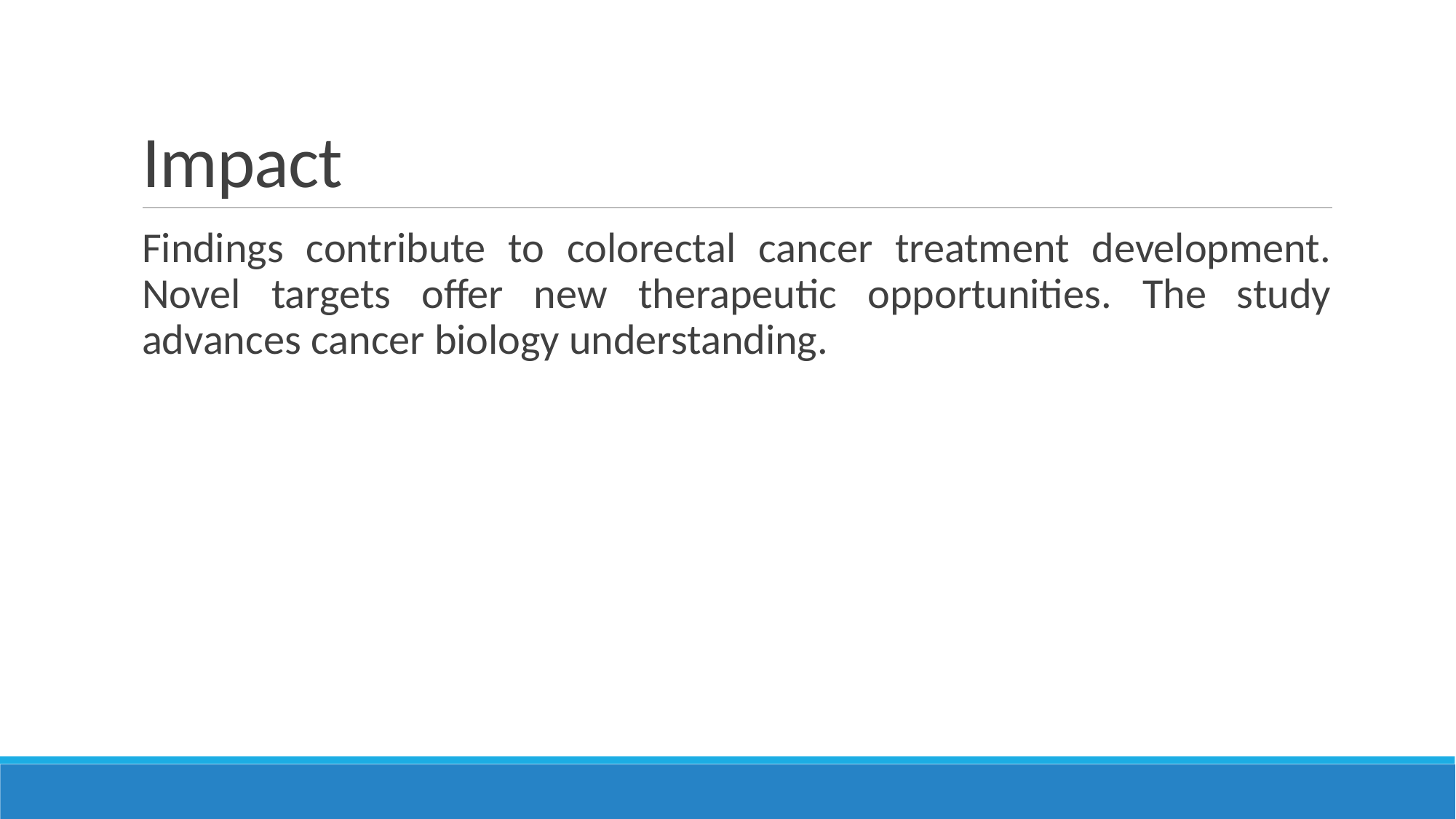

# Impact
Findings contribute to colorectal cancer treatment development. Novel targets offer new therapeutic opportunities. The study advances cancer biology understanding.